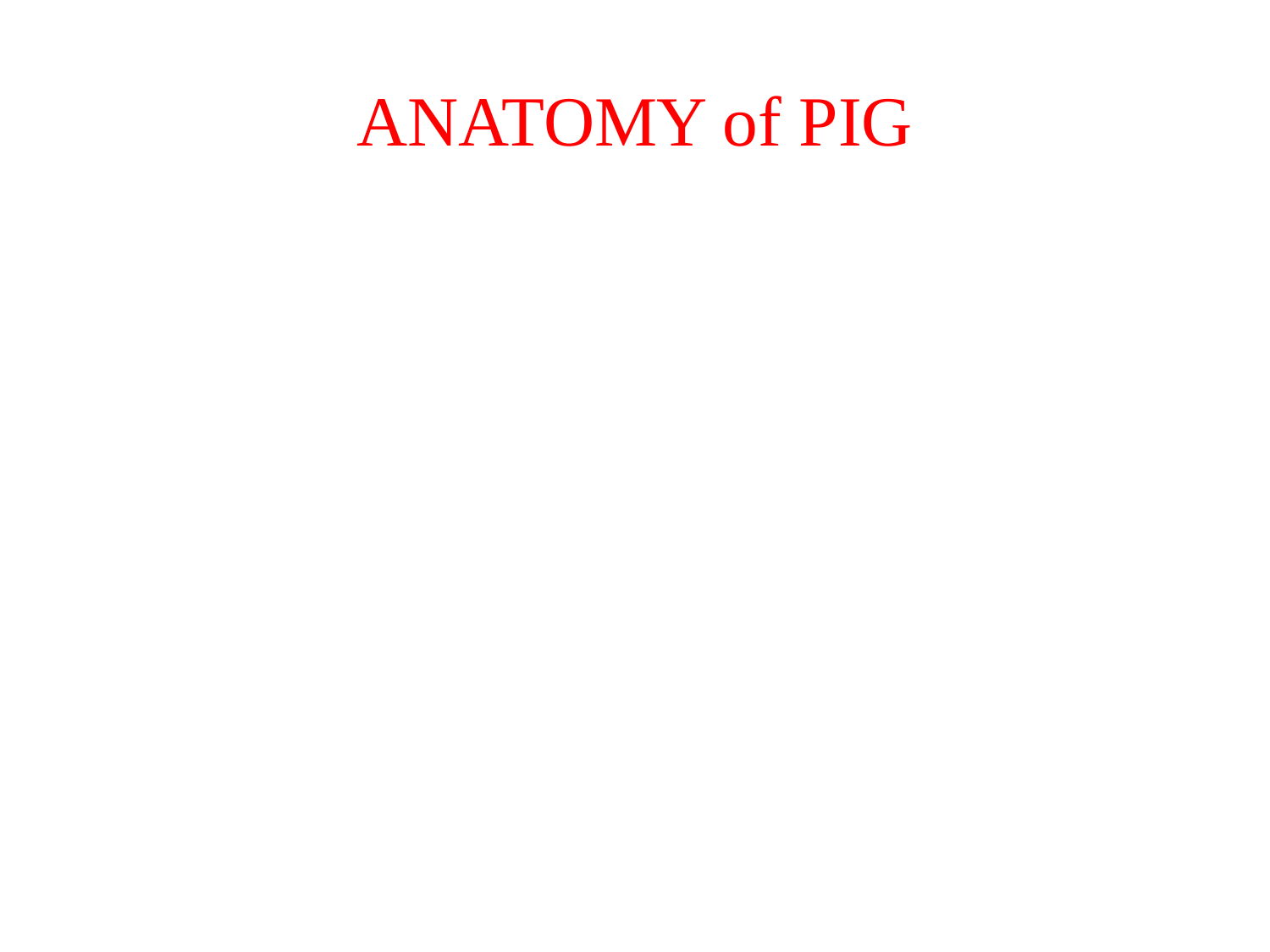

# ANATOMY of PIG

The main components of pig are:

1. Data flow language (Pig Latin)
2. Interactive shell where you can type Pig Latin statements (Grunt)
3. Pig interpreter and execution engine.